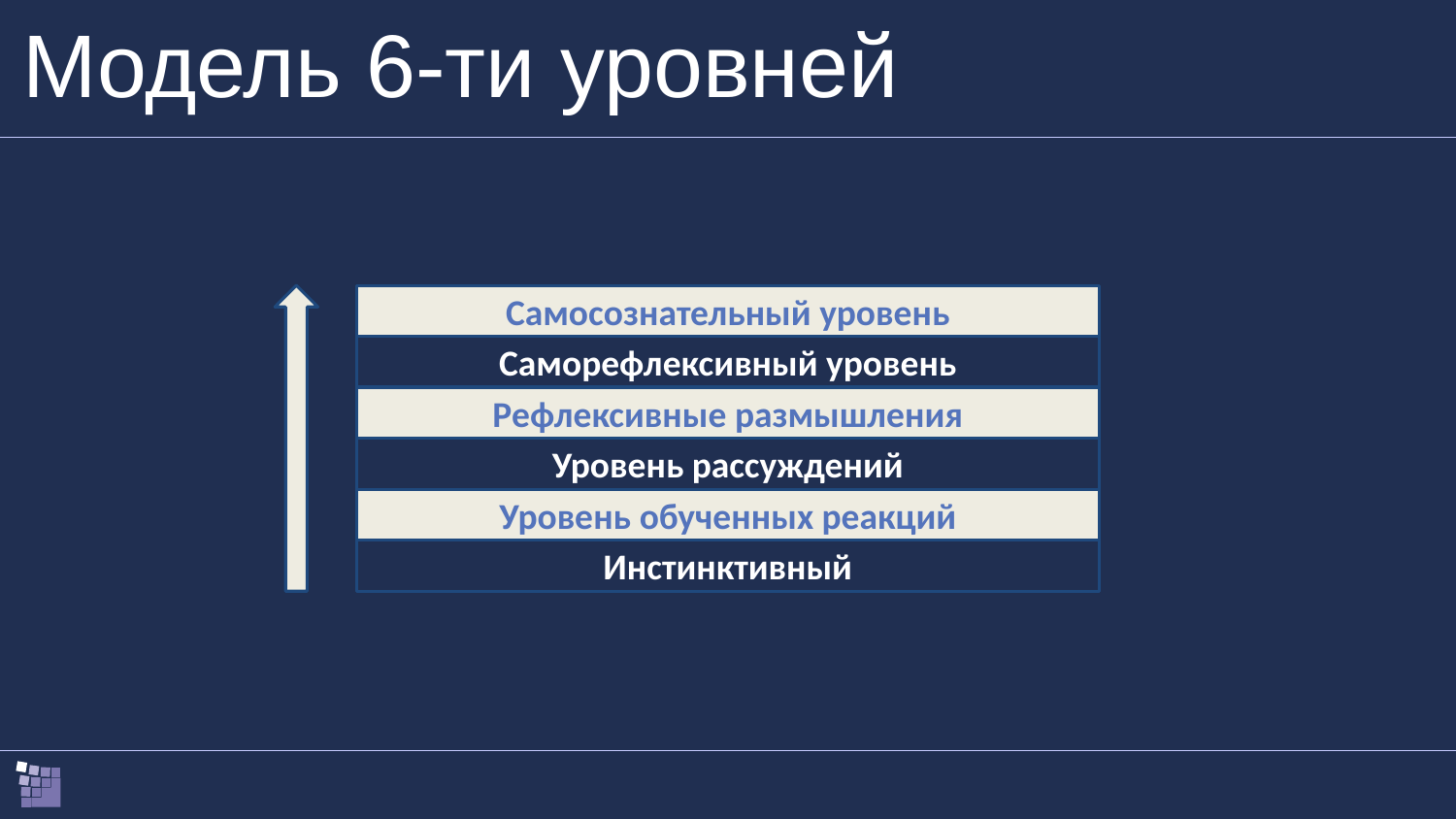

# Модель 6-ти уровней

Самосознательный уровень
Саморефлексивный уровень
Рефлексивные размышления

Уровень рассуждений
Уровень обученных реакций
Инстинктивный